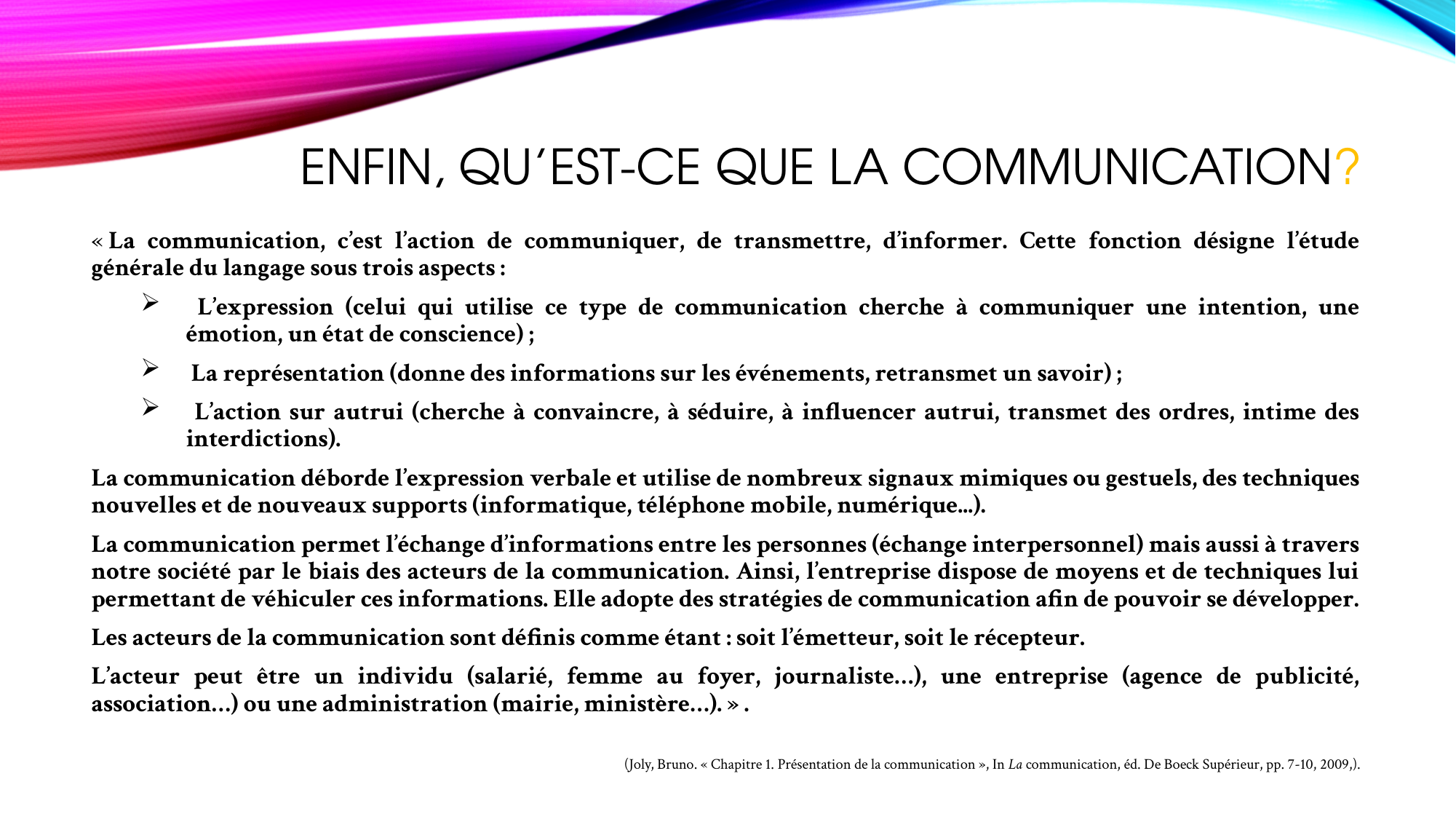

# Enfin, Qu’est-ce que la communication?
« La communication, c’est l’action de communiquer, de transmettre, d’informer. Cette fonction désigne l’étude générale du langage sous trois aspects :
 L’expression (celui qui utilise ce type de communication cherche à communiquer une intention, une émotion, un état de conscience) ;
 La représentation (donne des informations sur les événements, retransmet un savoir) ;
 L’action sur autrui (cherche à convaincre, à séduire, à influencer autrui, transmet des ordres, intime des interdictions).
La communication déborde l’expression verbale et utilise de nombreux signaux mimiques ou gestuels, des techniques nouvelles et de nouveaux supports (informatique, téléphone mobile, numérique...).
La communication permet l’échange d’informations entre les personnes (échange interpersonnel) mais aussi à travers notre société par le biais des acteurs de la communication. Ainsi, l’entreprise dispose de moyens et de techniques lui permettant de véhiculer ces informations. Elle adopte des stratégies de communication afin de pouvoir se développer.
Les acteurs de la communication sont définis comme étant : soit l’émetteur, soit le récepteur.
L’acteur peut être un individu (salarié, femme au foyer, journaliste…), une entreprise (agence de publicité, association…) ou une administration (mairie, ministère…). » .

(Joly, Bruno. « Chapitre 1. Présentation de la communication », In La communication, éd. De Boeck Supérieur, pp. 7-10, 2009,).